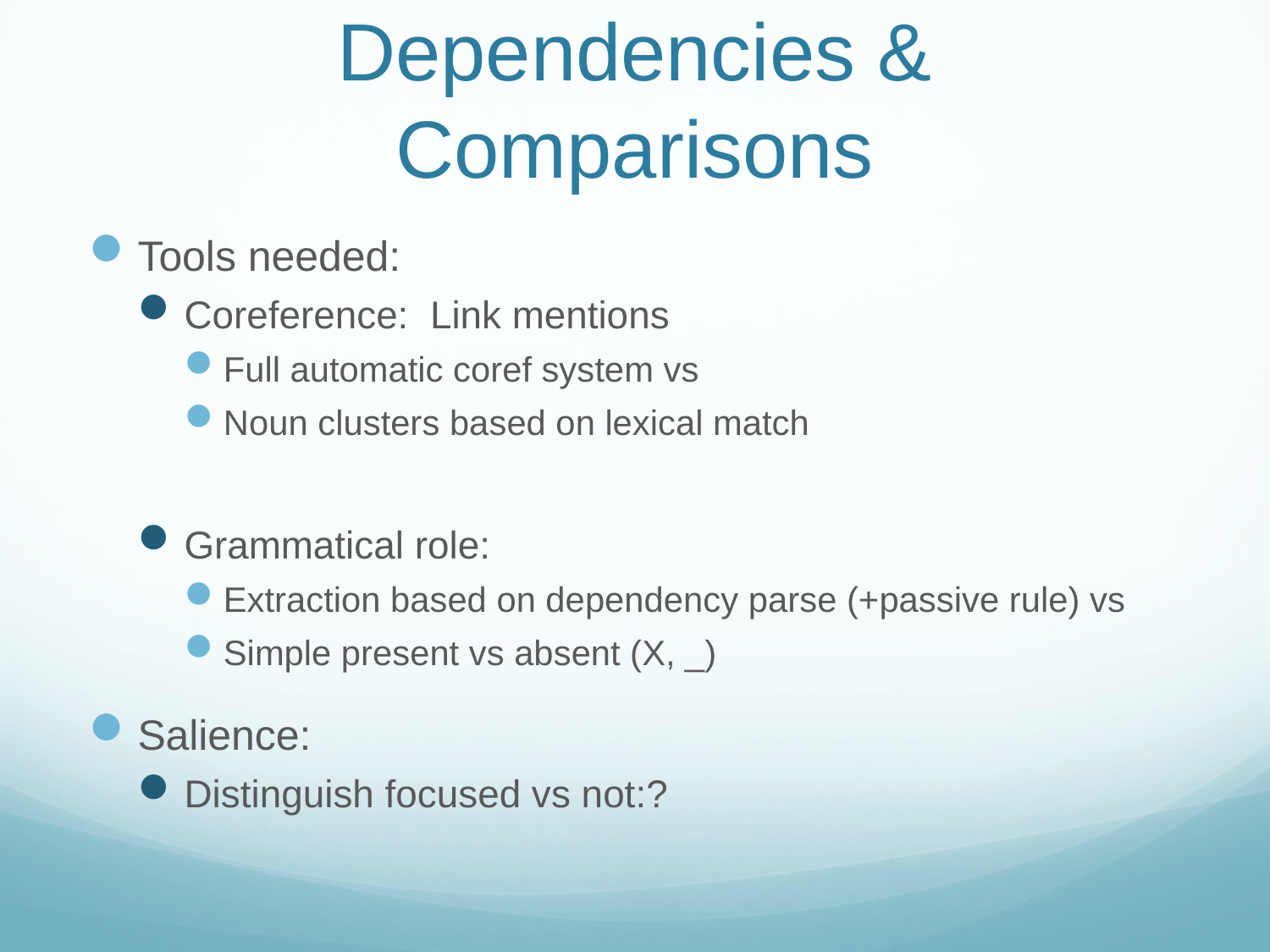

# Dependencies & Comparisons
Tools needed:
Coreference:  Link mentions
Full automatic coref system vs
Noun clusters based on lexical match

Grammatical role:
Extraction based on dependency parse (+passive rule) vs
Simple present vs absent (X, _)
Salience:
Distinguish focused vs not:?